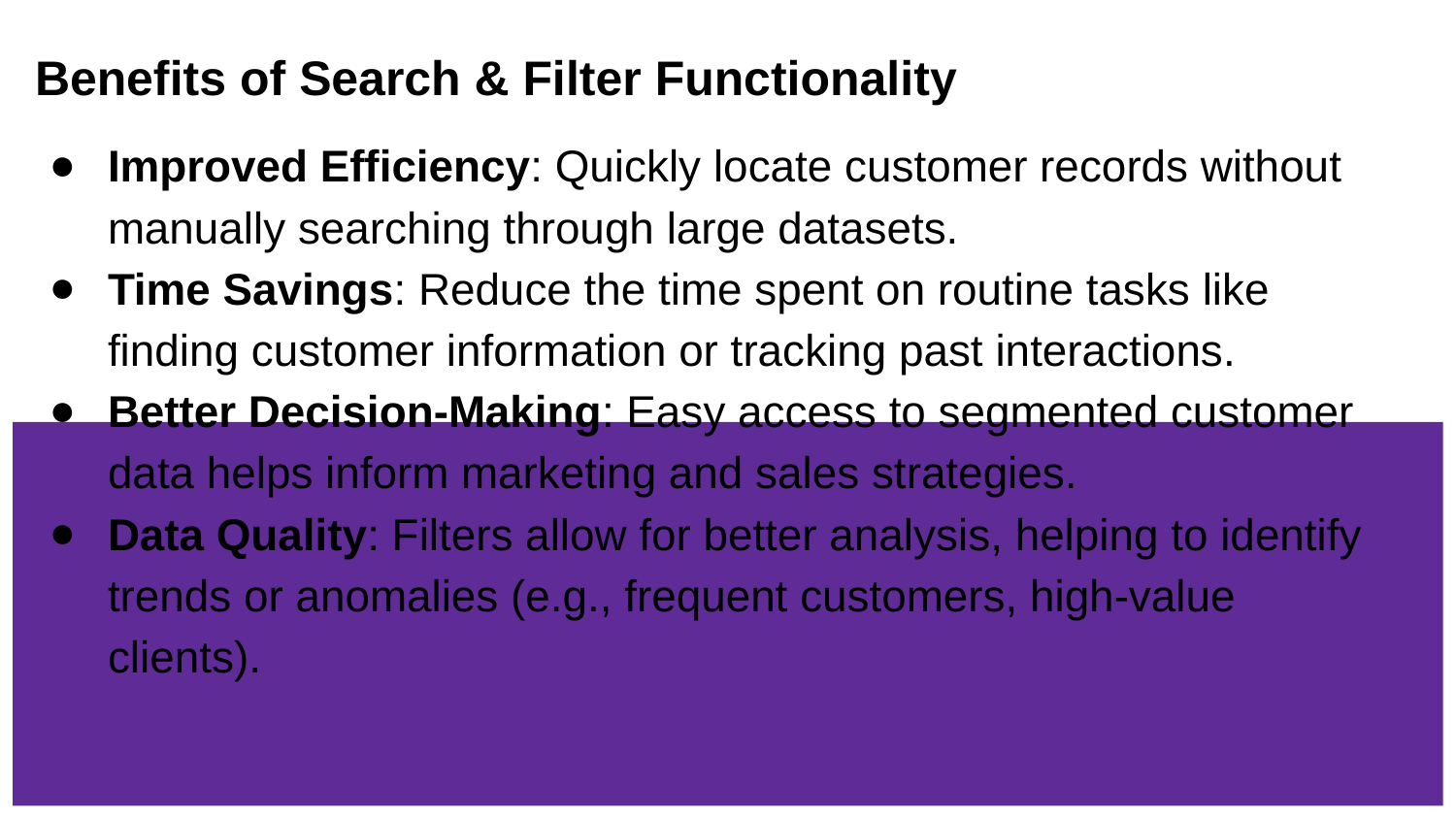

Benefits of Search & Filter Functionality
Improved Efficiency: Quickly locate customer records without manually searching through large datasets.
Time Savings: Reduce the time spent on routine tasks like finding customer information or tracking past interactions.
Better Decision-Making: Easy access to segmented customer data helps inform marketing and sales strategies.
Data Quality: Filters allow for better analysis, helping to identify trends or anomalies (e.g., frequent customers, high-value clients).